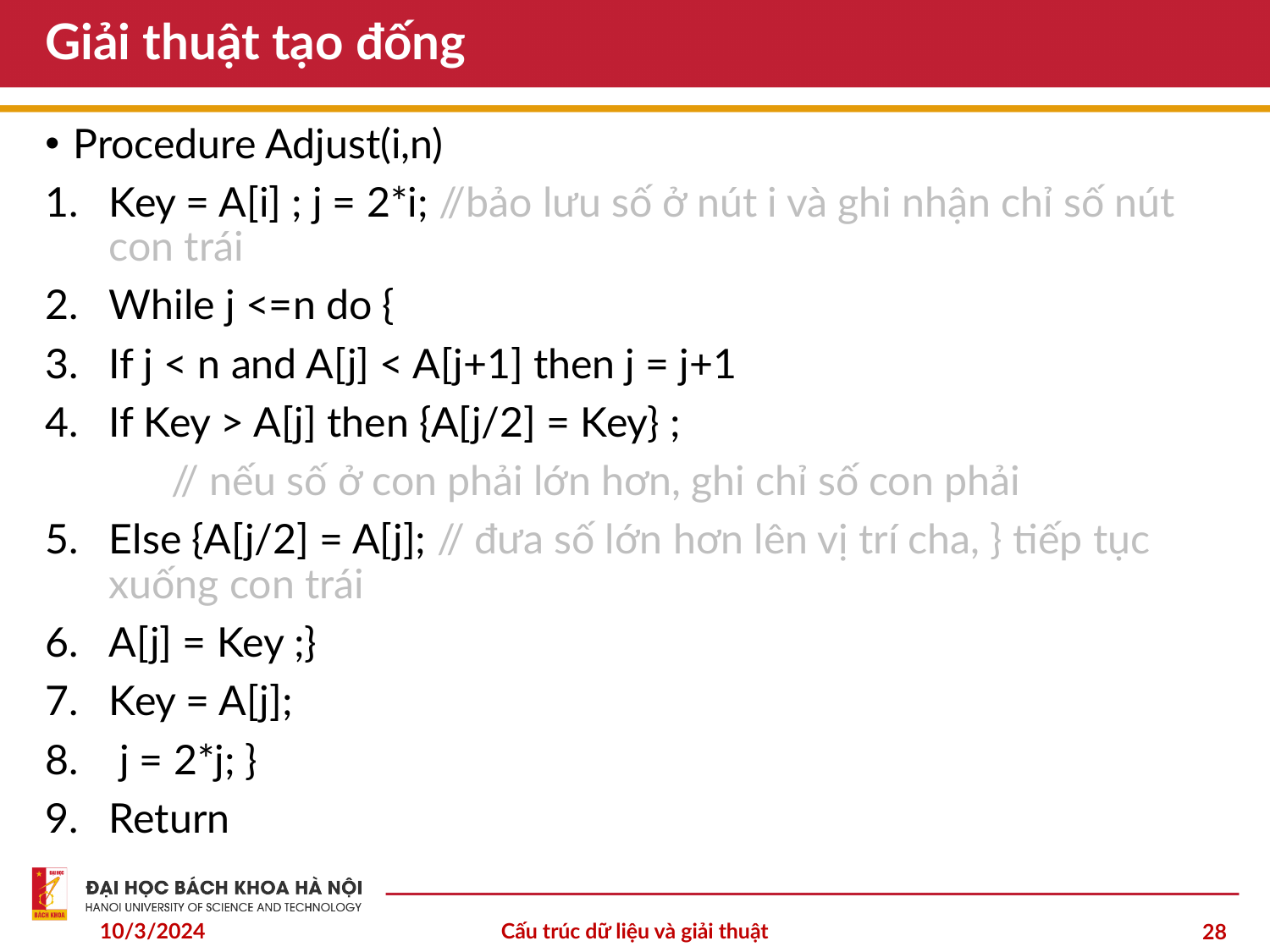

# Giải thuật tạo đống
Procedure Adjust(i,n)
Key = A[i] ; j = 2*i; //bảo lưu số ở nút i và ghi nhận chỉ số nút con trái
While j <=n do {
If j < n and A[j] < A[j+1] then j = j+1
If Key > A[j] then {A[j/2] = Key} ;
	  // nếu số ở con phải lớn hơn, ghi chỉ số con phải
Else {A[j/2] = A[j]; // đưa số lớn hơn lên vị trí cha, } tiếp tục xuống con trái
A[j] = Key ;}
Key = A[j];
 j = 2*j; }
Return
10/3/2024
Cấu trúc dữ liệu và giải thuật
28